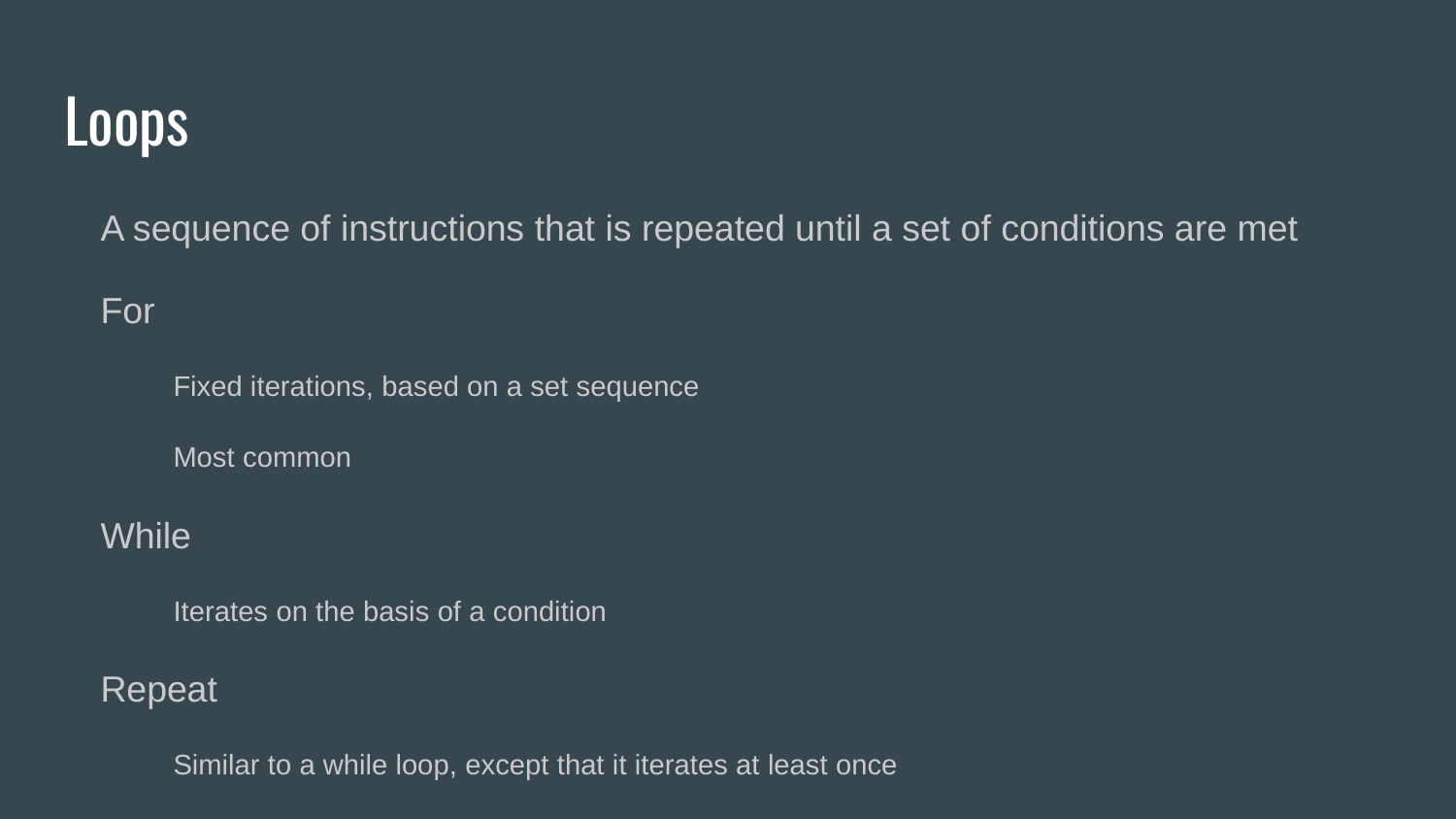

# Loops
A sequence of instructions that is repeated until a set of conditions are met
For
Fixed iterations, based on a set sequence
Most common
While
Iterates on the basis of a condition
Repeat
Similar to a while loop, except that it iterates at least once

Ensure all loops have a breaking condition. Otherwise the loops will run forever.